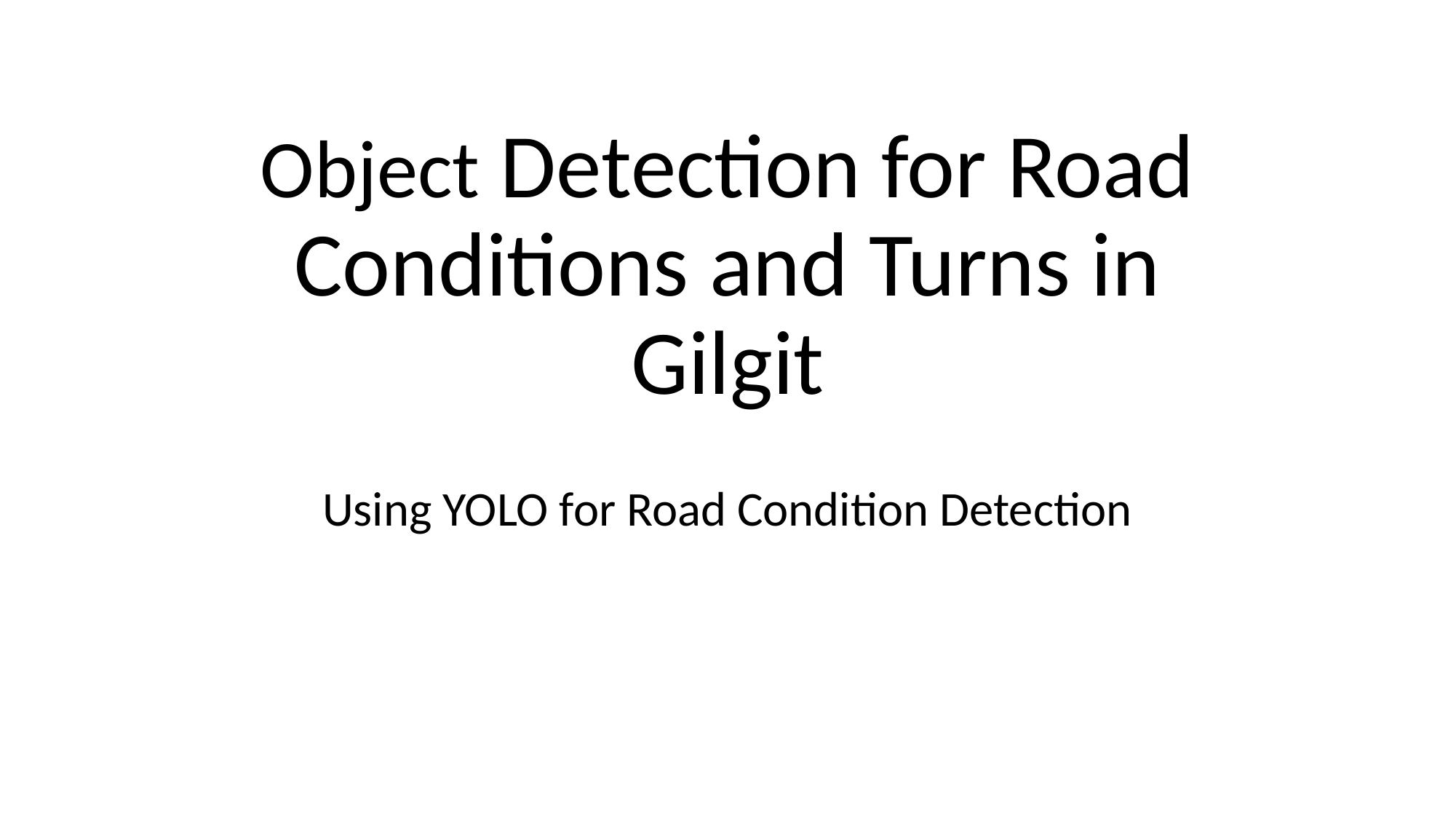

# Object Detection for Road Conditions and Turns in Gilgit
Using YOLO for Road Condition Detection